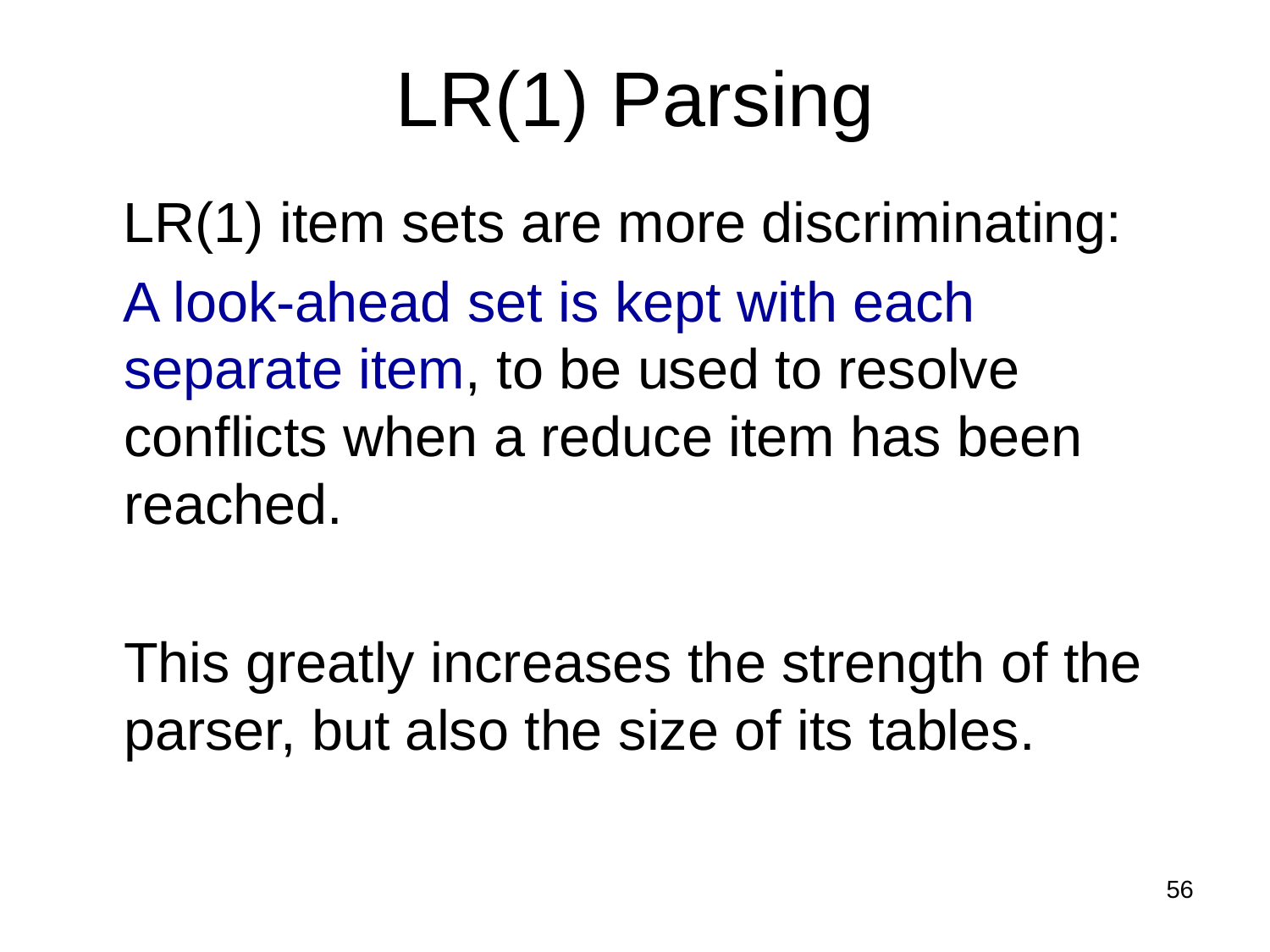

LR(1) Parsing
   LR(1) item sets are more discriminating:
   A look-ahead set is kept with each separate item, to be used to resolve conflicts when a reduce item has been reached.

	This greatly increases the strength of the parser, but also the size of its tables.
56